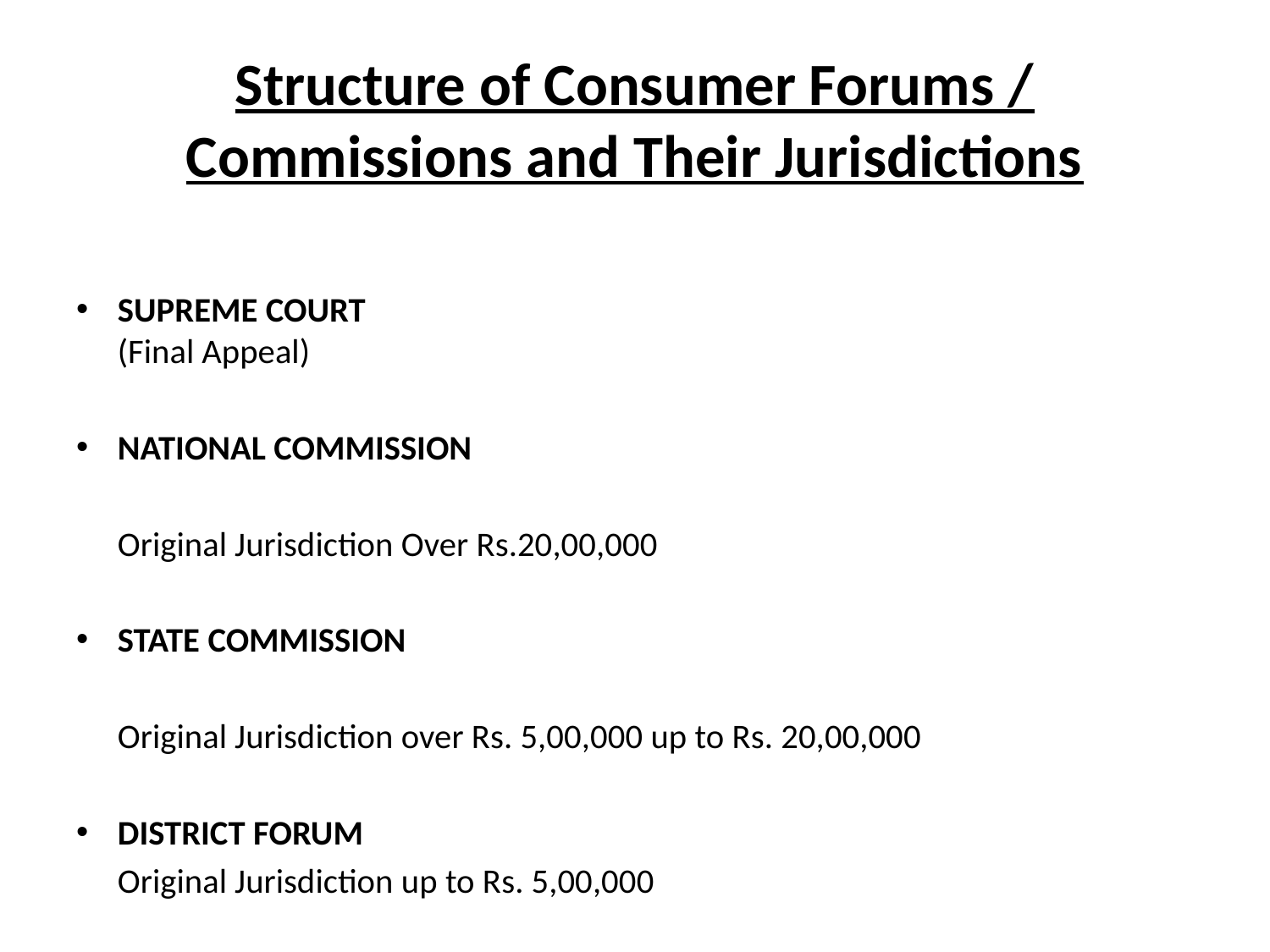

# Structure of Consumer Forums / Commissions and Their Jurisdictions
SUPREME COURT
(Final Appeal)

NATIONAL COMMISSION

	Original Jurisdiction Over Rs.20,00,000

STATE COMMISSION

	Original Jurisdiction over Rs. 5,00,000 up to Rs. 20,00,000

DISTRICT FORUM
	Original Jurisdiction up to Rs. 5,00,000